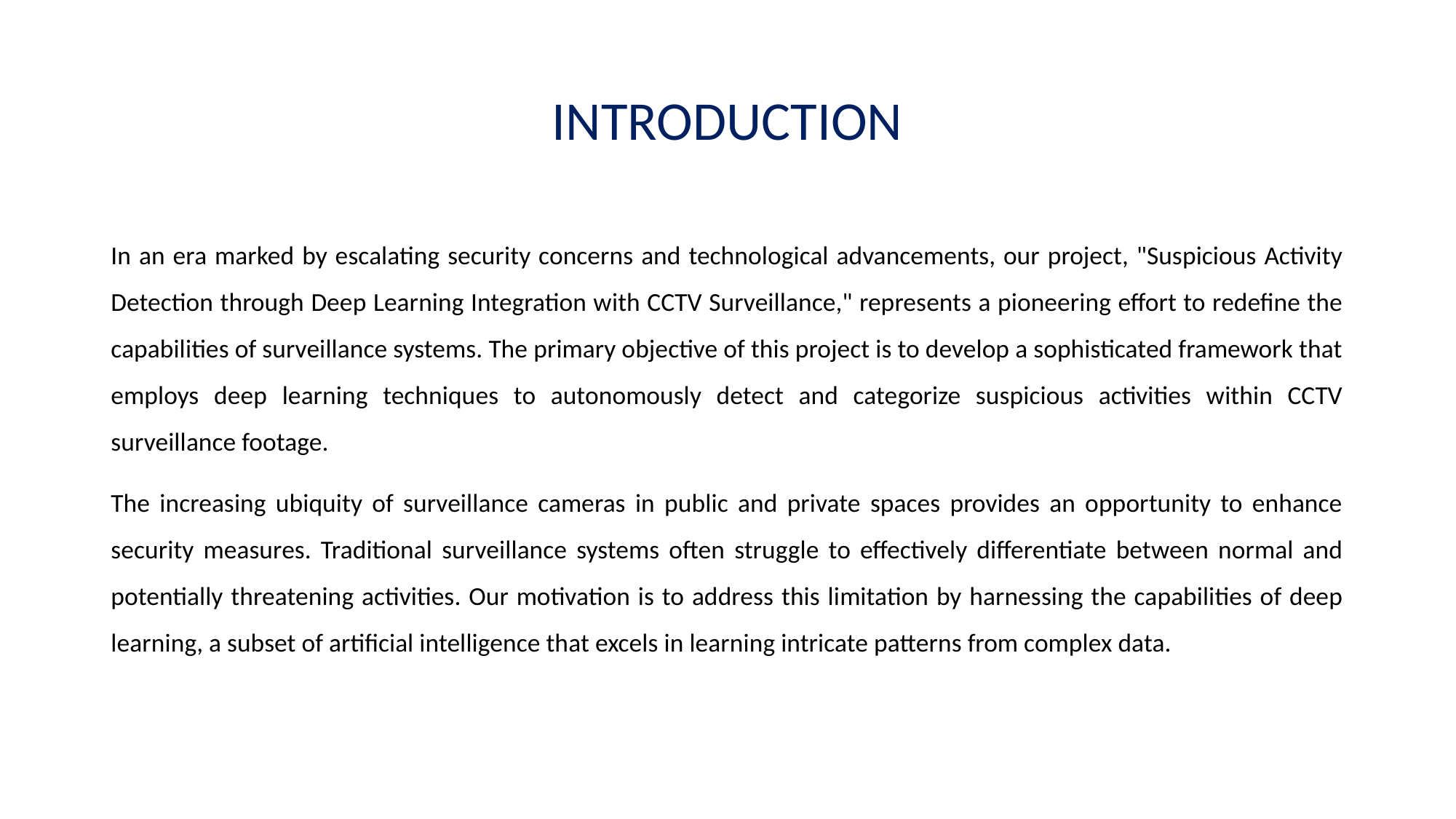

# INTRODUCTION
In an era marked by escalating security concerns and technological advancements, our project, "Suspicious Activity Detection through Deep Learning Integration with CCTV Surveillance," represents a pioneering effort to redefine the capabilities of surveillance systems. The primary objective of this project is to develop a sophisticated framework that employs deep learning techniques to autonomously detect and categorize suspicious activities within CCTV surveillance footage.
The increasing ubiquity of surveillance cameras in public and private spaces provides an opportunity to enhance security measures. Traditional surveillance systems often struggle to effectively differentiate between normal and potentially threatening activities. Our motivation is to address this limitation by harnessing the capabilities of deep learning, a subset of artificial intelligence that excels in learning intricate patterns from complex data.